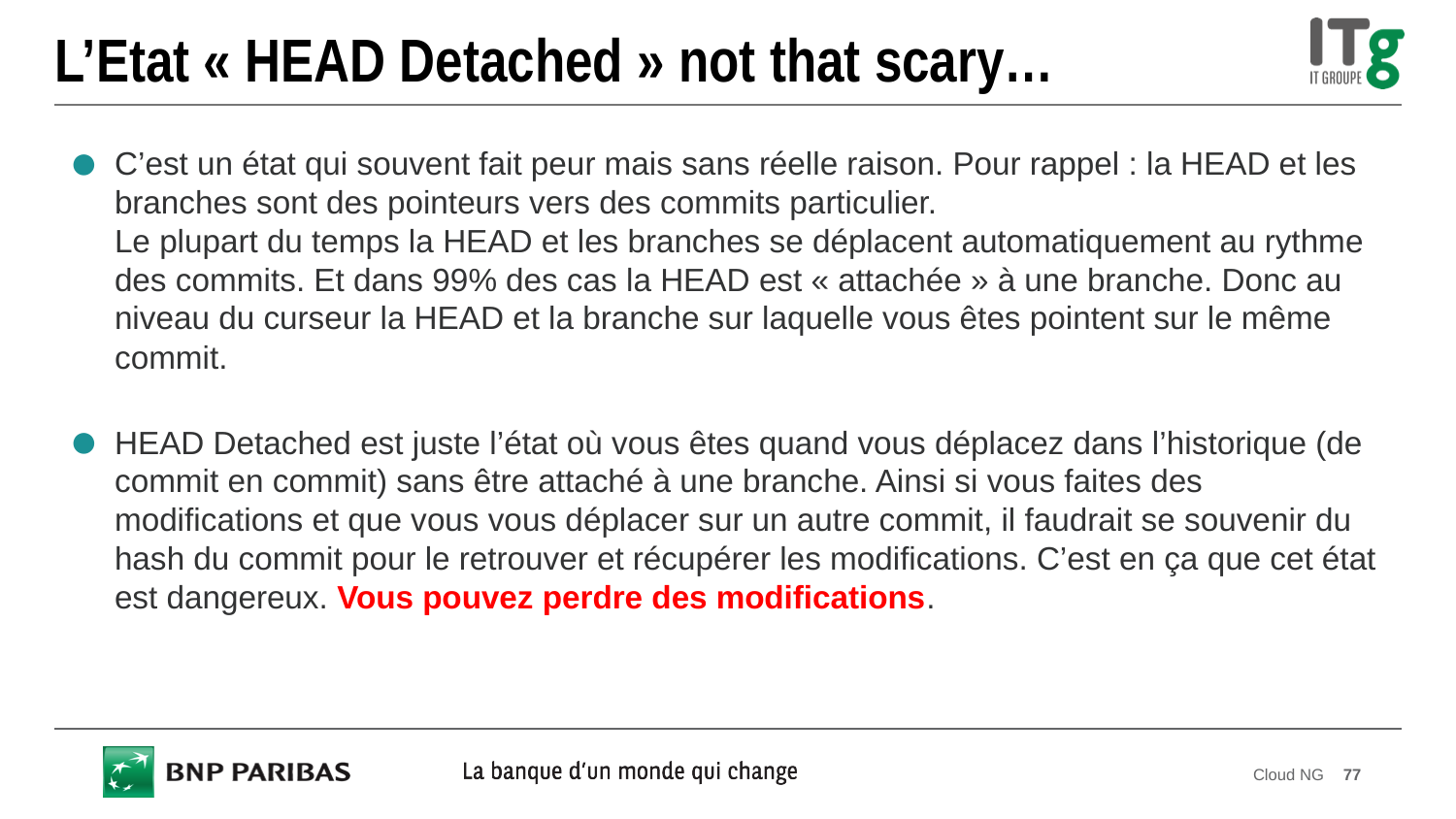

# L’Etat « HEAD Detached » not that scary…
C’est un état qui souvent fait peur mais sans réelle raison. Pour rappel : la HEAD et les branches sont des pointeurs vers des commits particulier.
Le plupart du temps la HEAD et les branches se déplacent automatiquement au rythme des commits. Et dans 99% des cas la HEAD est « attachée » à une branche. Donc au niveau du curseur la HEAD et la branche sur laquelle vous êtes pointent sur le même commit.

HEAD Detached est juste l’état où vous êtes quand vous déplacez dans l’historique (de commit en commit) sans être attaché à une branche. Ainsi si vous faites des modifications et que vous vous déplacer sur un autre commit, il faudrait se souvenir du hash du commit pour le retrouver et récupérer les modifications. C’est en ça que cet état est dangereux. Vous pouvez perdre des modifications.
Cloud NG
77